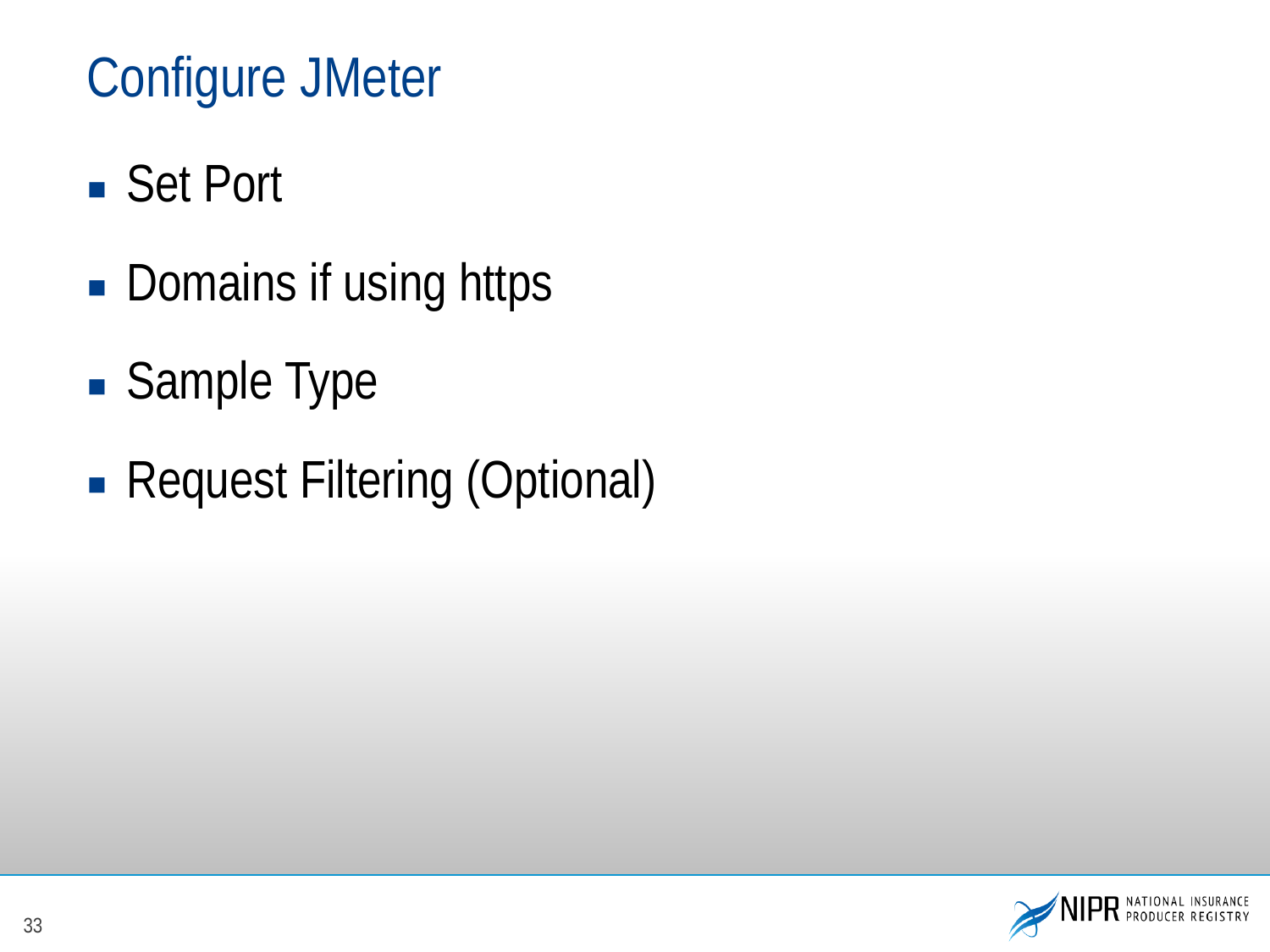

# Configure JMeter
Set Port
Domains if using https
Sample Type
Request Filtering (Optional)